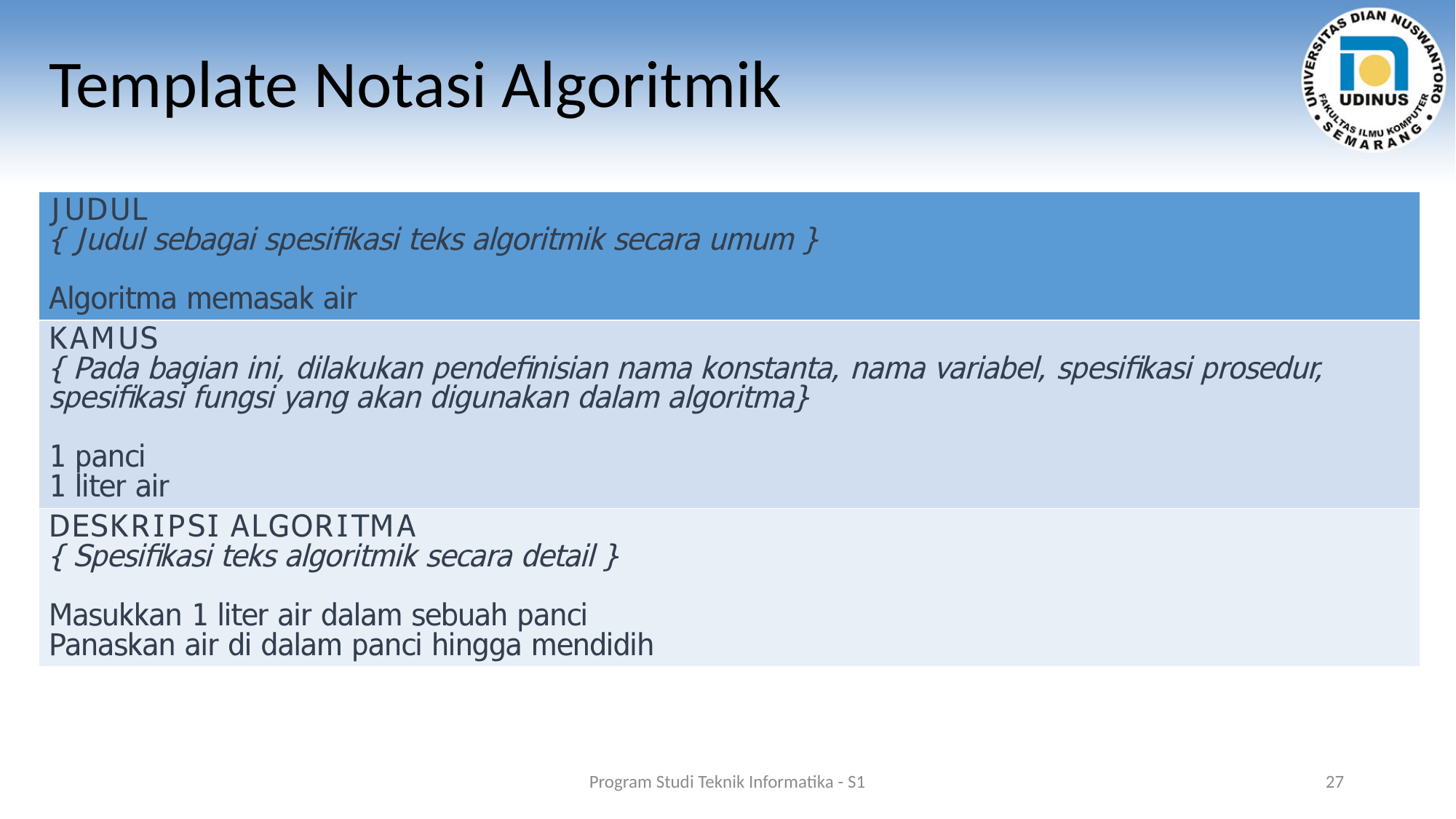

# Template Notasi Algoritmik
| JUDUL { Judul sebagai spesifikasi teks algoritmik secara umum } Algoritma memasak air |
| --- |
| KAMUS { Pada bagian ini, dilakukan pendefinisian nama konstanta, nama variabel, spesifikasi prosedur, spesifikasi fungsi yang akan digunakan dalam algoritma} 1 panci 1 liter air |
| DESKRIPSI ALGORITMA { Spesifikasi teks algoritmik secara detail } Masukkan 1 liter air dalam sebuah panci Panaskan air di dalam panci hingga mendidih |
Program Studi Teknik Informatika - S1
27